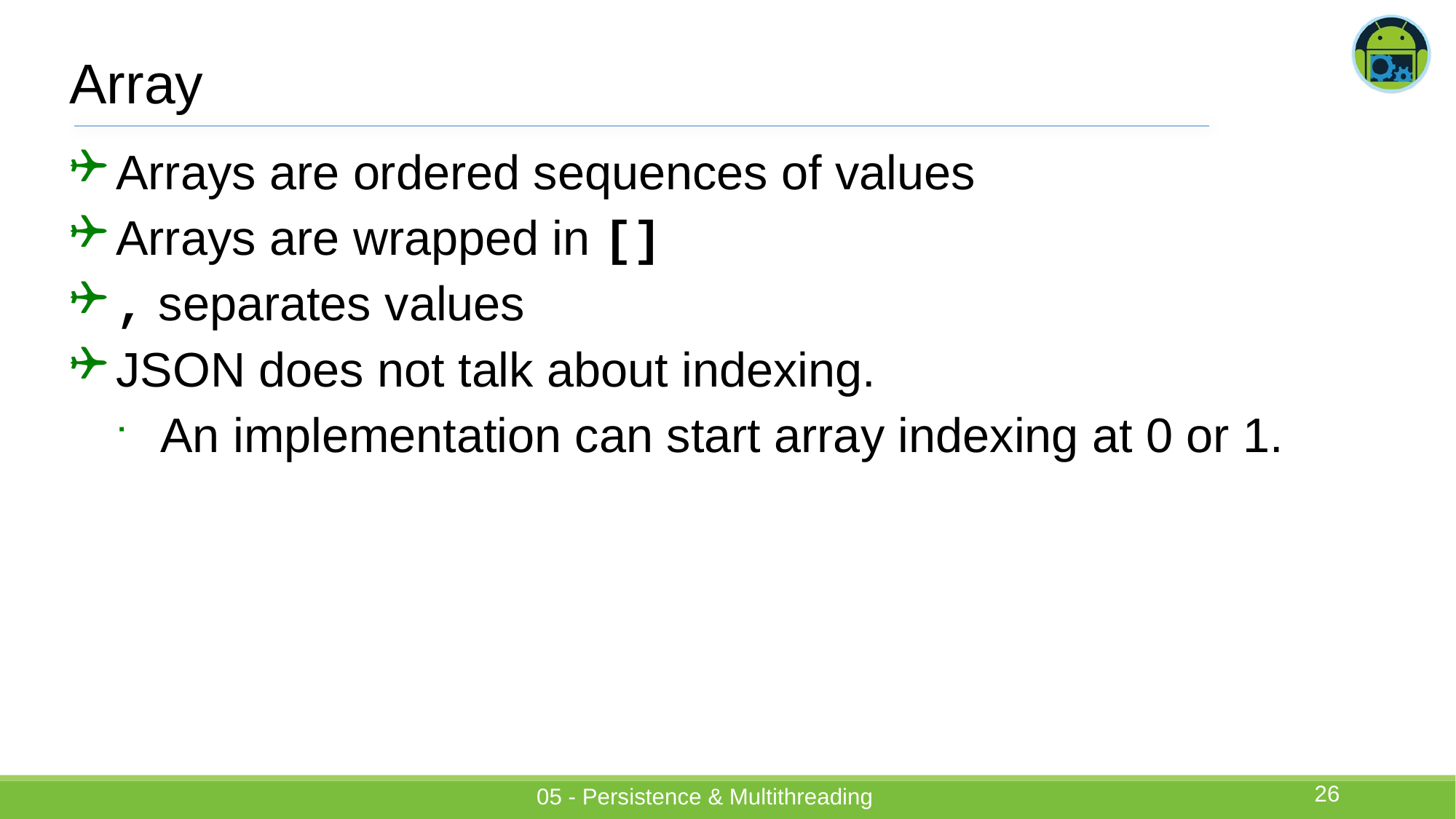

# Array
Arrays are ordered sequences of values
Arrays are wrapped in []
, separates values
JSON does not talk about indexing.
An implementation can start array indexing at 0 or 1.
26
05 - Persistence & Multithreading